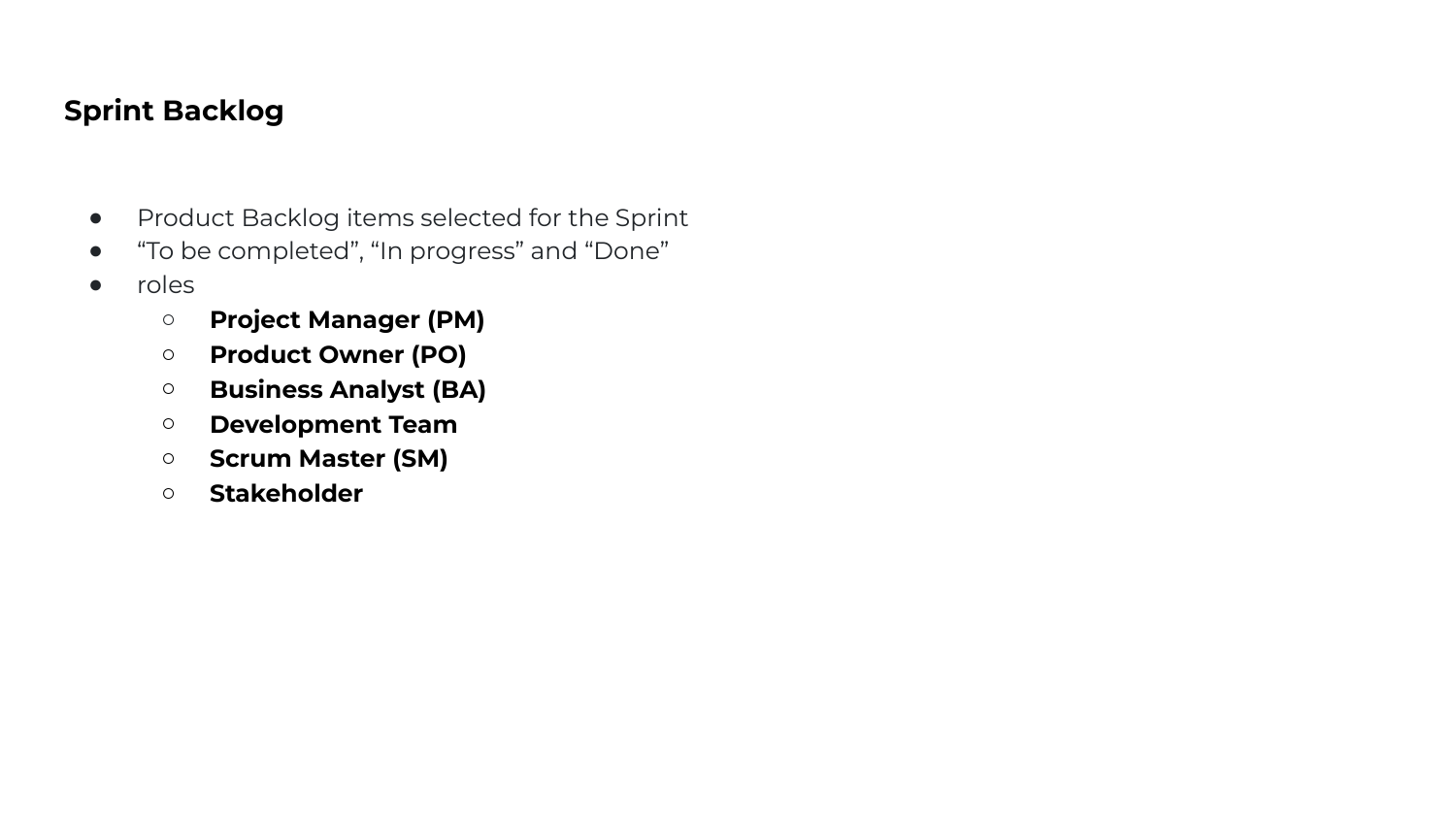

# Sprint Backlog

Product Backlog items selected for the Sprint
“To be completed”, “In progress” and “Done”
roles
Project Manager (PM)
Product Owner (PO)
Business Analyst (BA)
Development Team
Scrum Master (SM)
Stakeholder